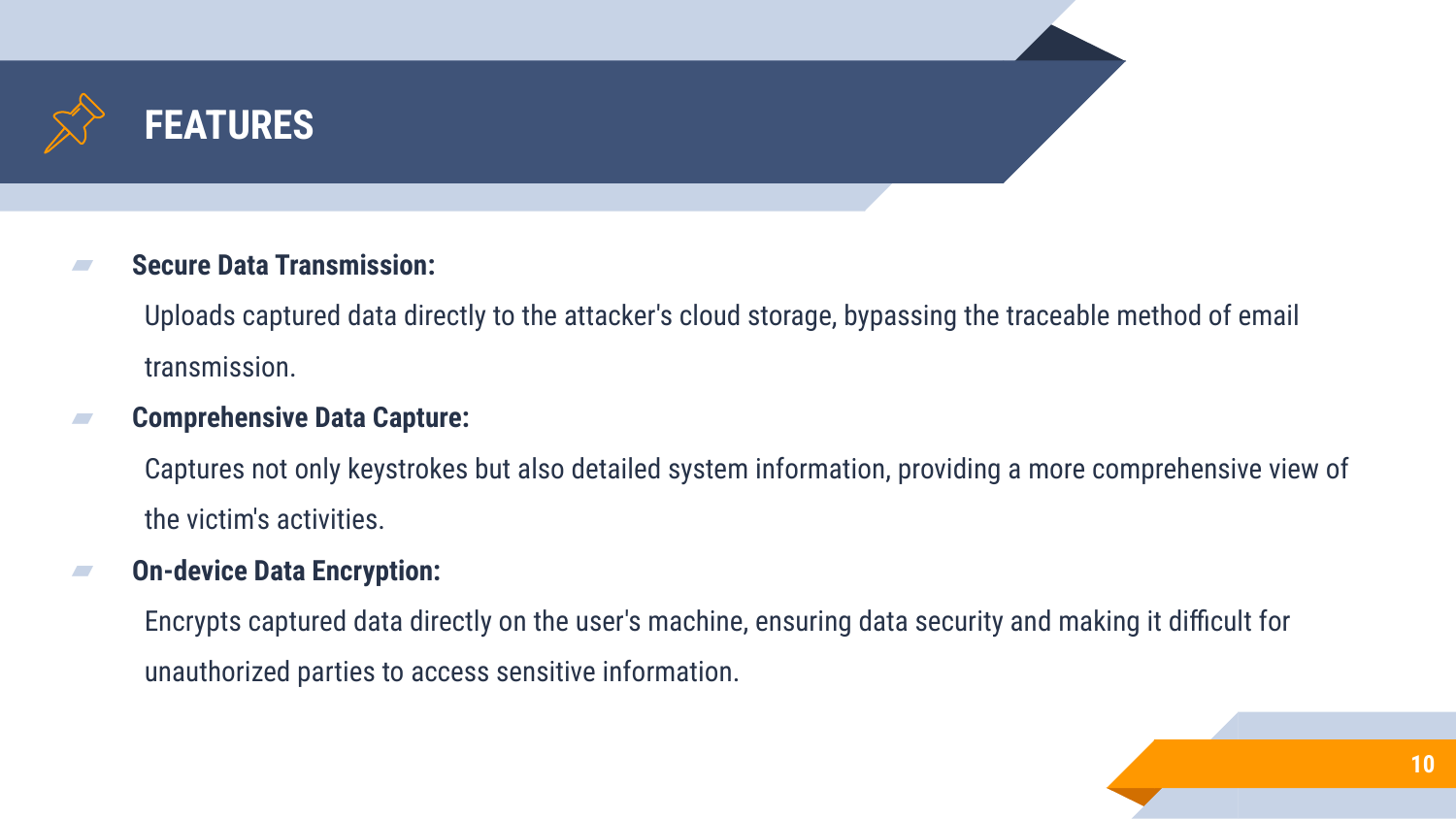

# FEATURES

Secure Data Transmission:
Uploads captured data directly to the attacker's cloud storage, bypassing the traceable method of email transmission.
Comprehensive Data Capture:
Captures not only keystrokes but also detailed system information, providing a more comprehensive view of the victim's activities.
On-device Data Encryption:
Encrypts captured data directly on the user's machine, ensuring data security and making it difficult for unauthorized parties to access sensitive information.
10